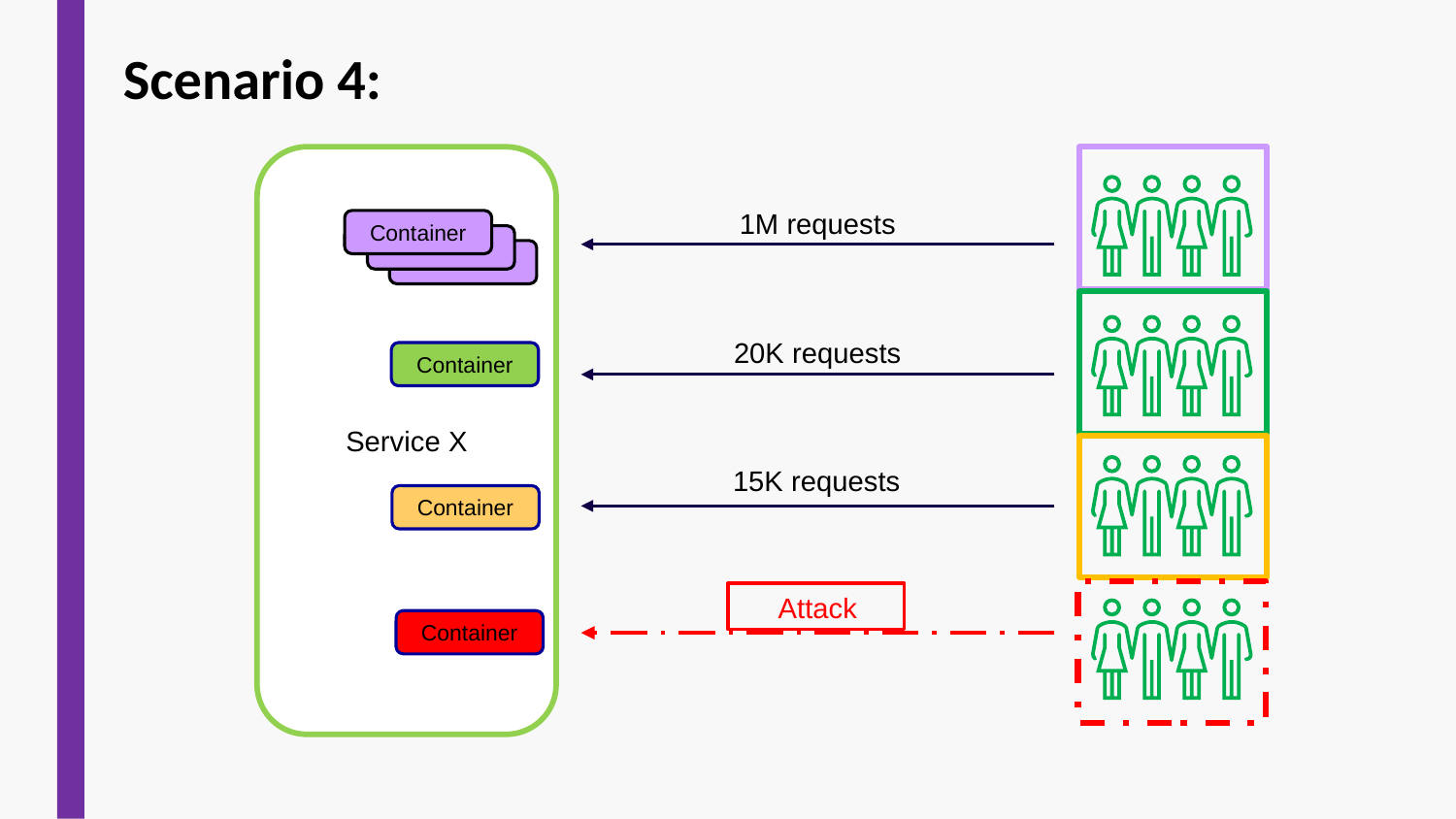

Scenario 4:
Service X

1M requests
Container

20K requests
Container

15K requests
Container

Attack

Container